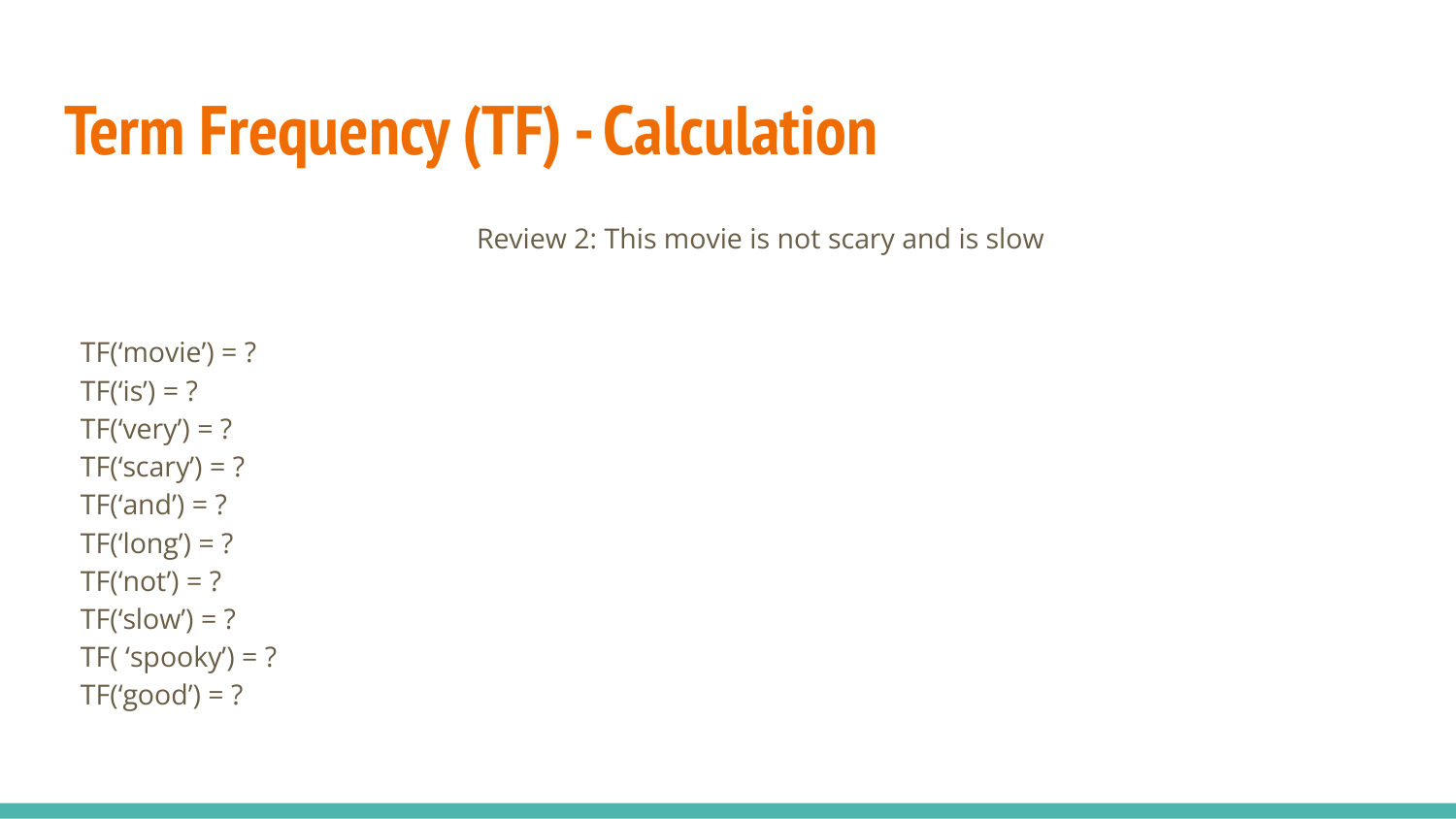

# Term Frequency (TF) - Calculation
Review 2: This movie is not scary and is slow

TF(‘movie’) = ?
TF(‘is’) = ?
TF(‘very’) = ?
TF(‘scary’) = ?
TF(‘and’) = ?
TF(‘long’) = ?
TF(‘not’) = ?
TF(‘slow’) = ?
TF( ‘spooky’) = ?
TF(‘good’) = ?